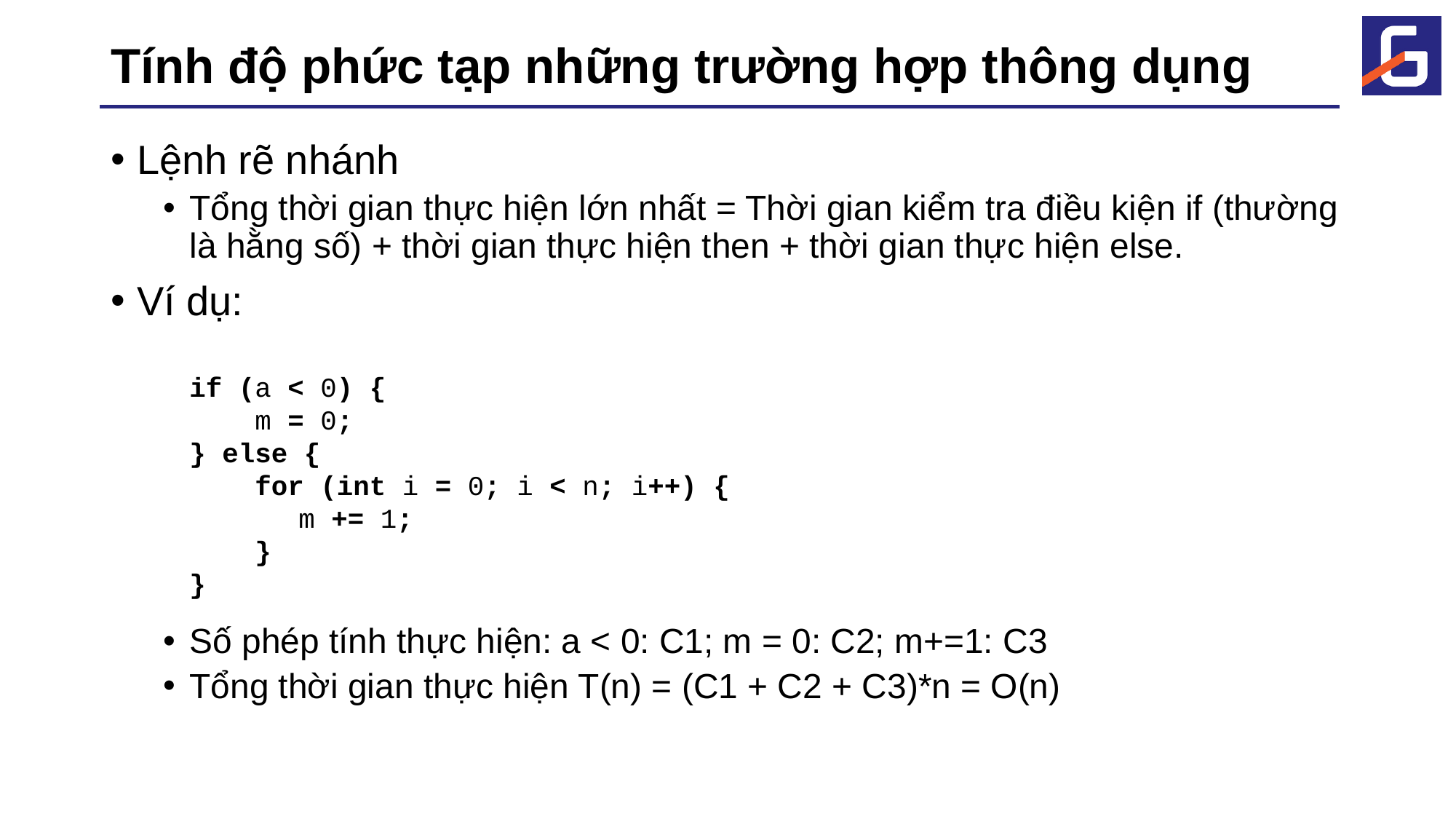

# Tính độ phức tạp những trường hợp thông dụng
Lệnh rẽ nhánh
Tổng thời gian thực hiện lớn nhất = Thời gian kiểm tra điều kiện if (thường là hằng số) + thời gian thực hiện then + thời gian thực hiện else.
Ví dụ:

Số phép tính thực hiện: a < 0: C1; m = 0: C2; m+=1: C3
Tổng thời gian thực hiện T(n) = (C1 + C2 + C3)*n = O(n)
if (a < 0) {
    m = 0;
} else {
    for (int i = 0; i < n; i++) {
	m += 1;
    }
}